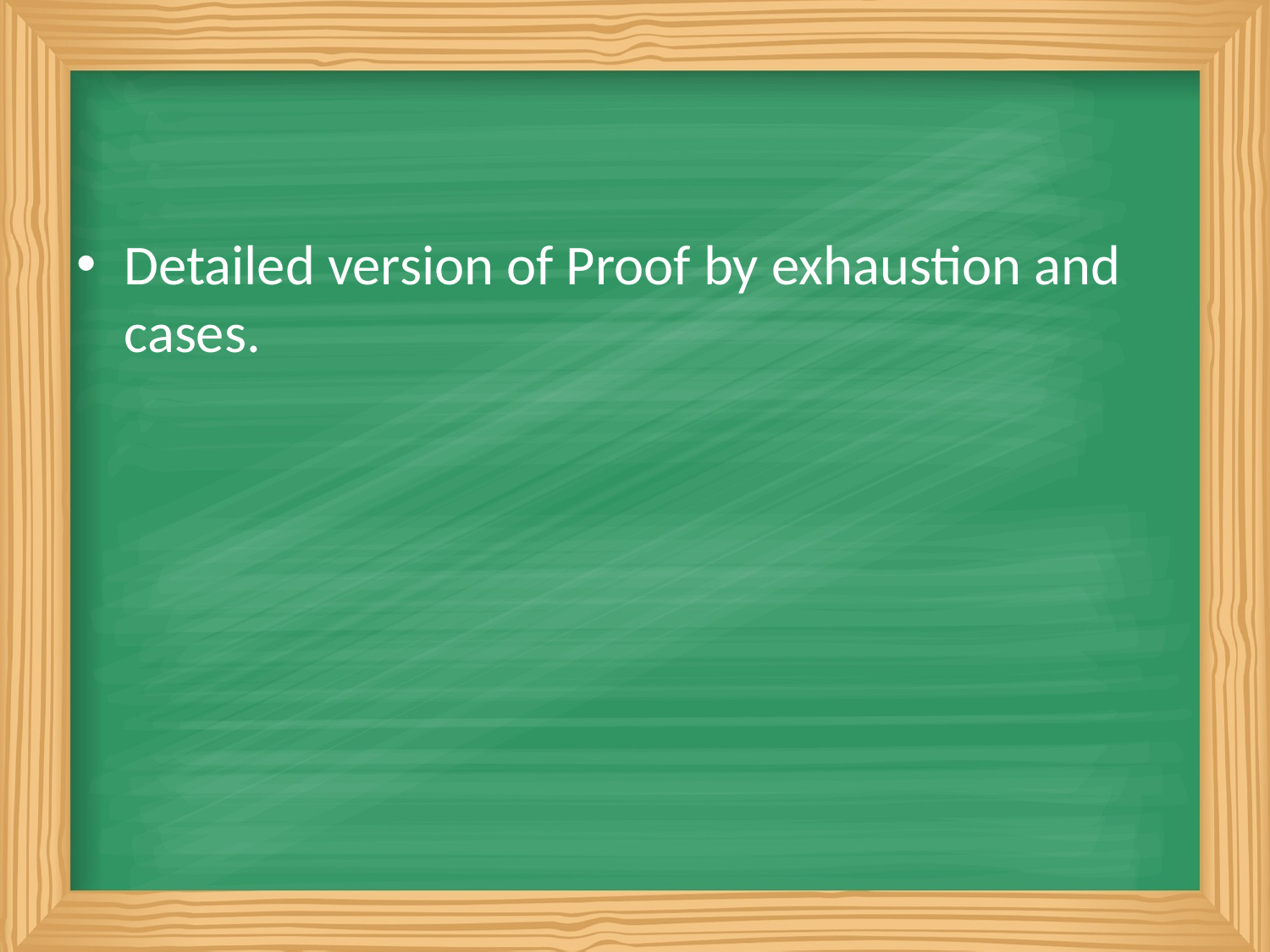

#
Detailed version of Proof by exhaustion and cases.